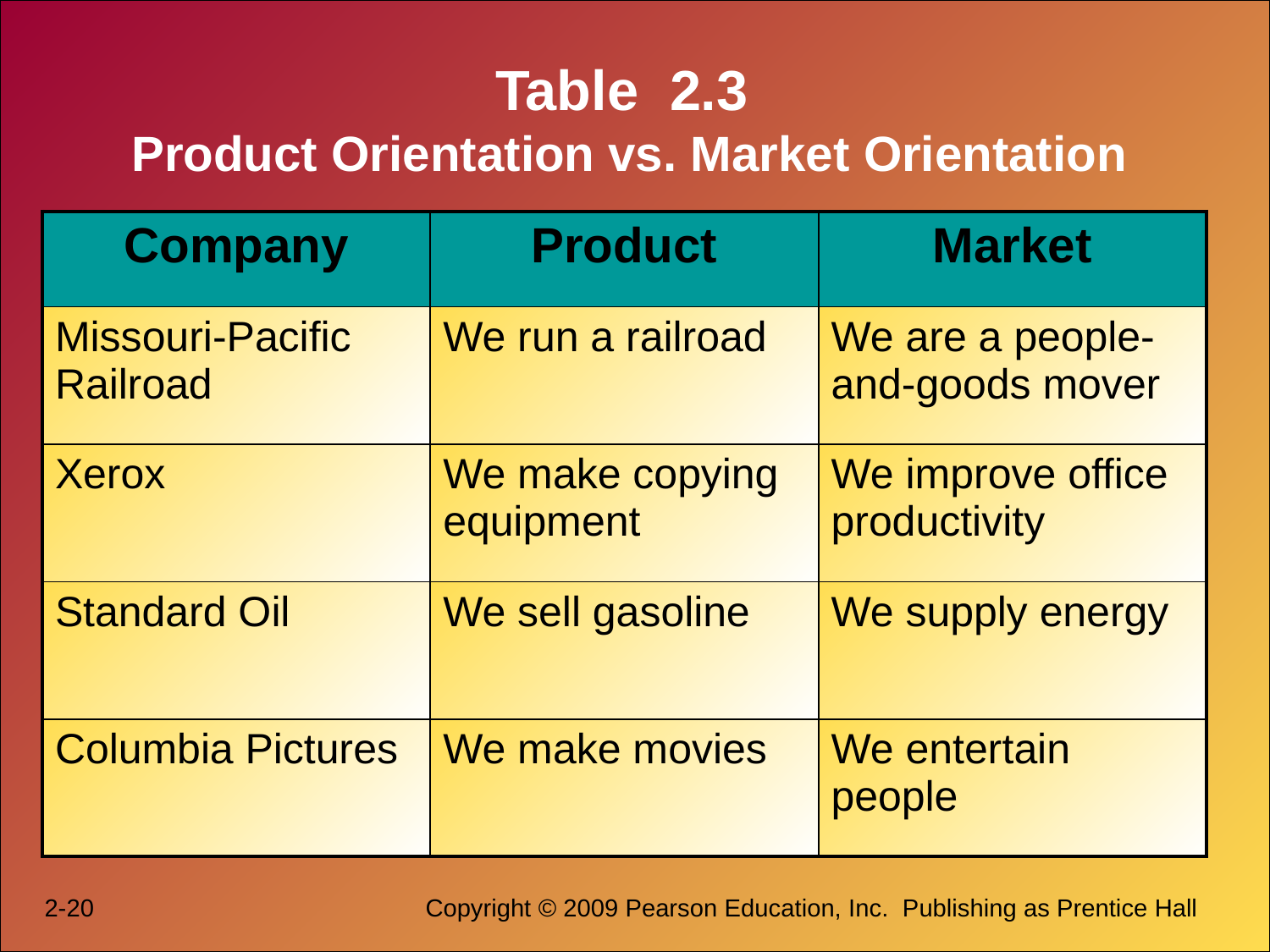

# Table  2.3 Product Orientation vs. Market Orientation
| Company | Product | Market |
| --- | --- | --- |
| Missouri-Pacific Railroad | We run a railroad | We are a people-and-goods mover |
| Xerox | We make copying equipment | We improve office productivity |
| Standard Oil | We sell gasoline | We supply energy |
| Columbia Pictures | We make movies | We entertain people |
2-20			Copyright © 2009 Pearson Education, Inc.  Publishing as Prentice Hall